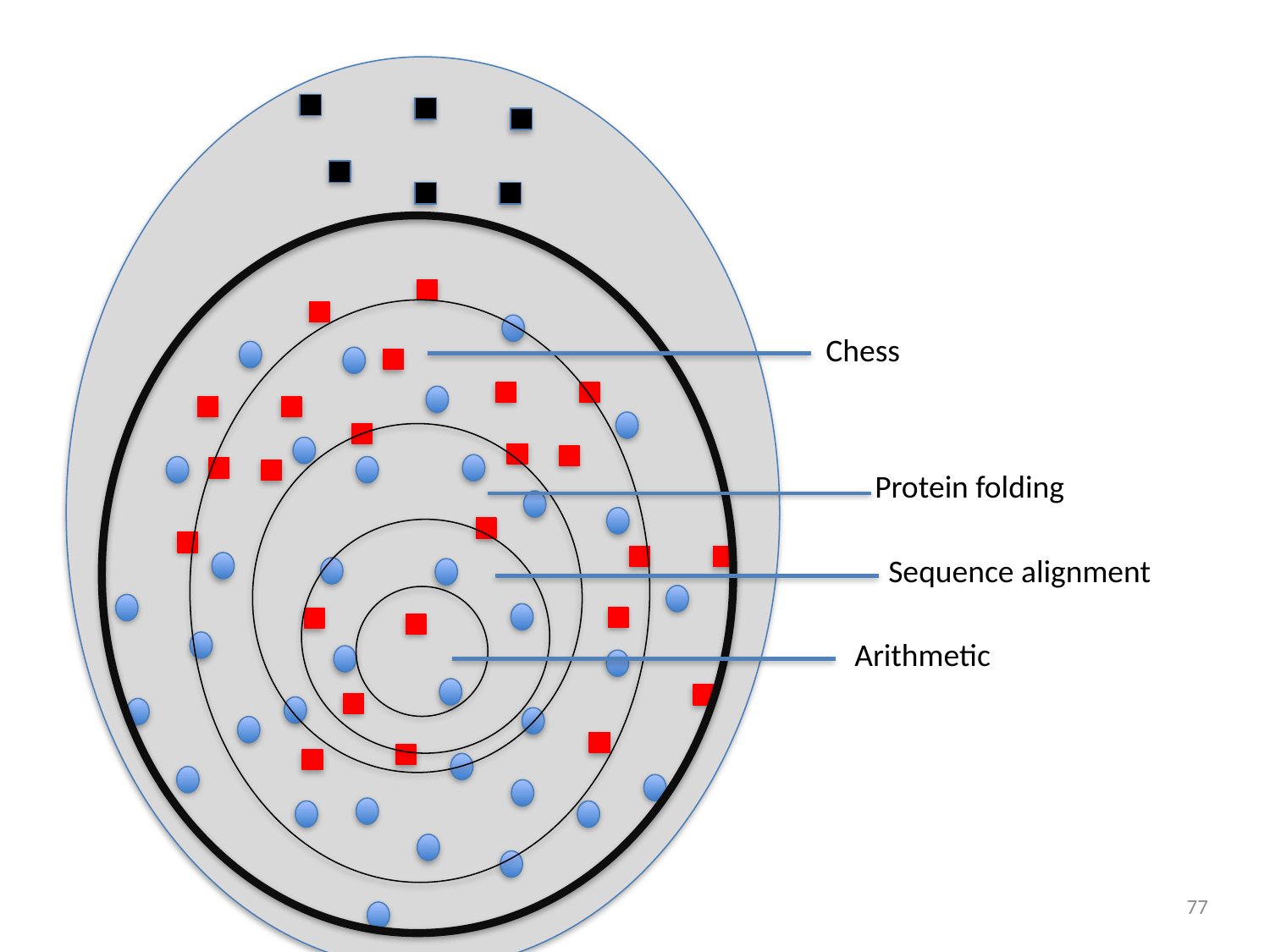

Chess

Protein folding

Sequence alignment

Arithmetic
77